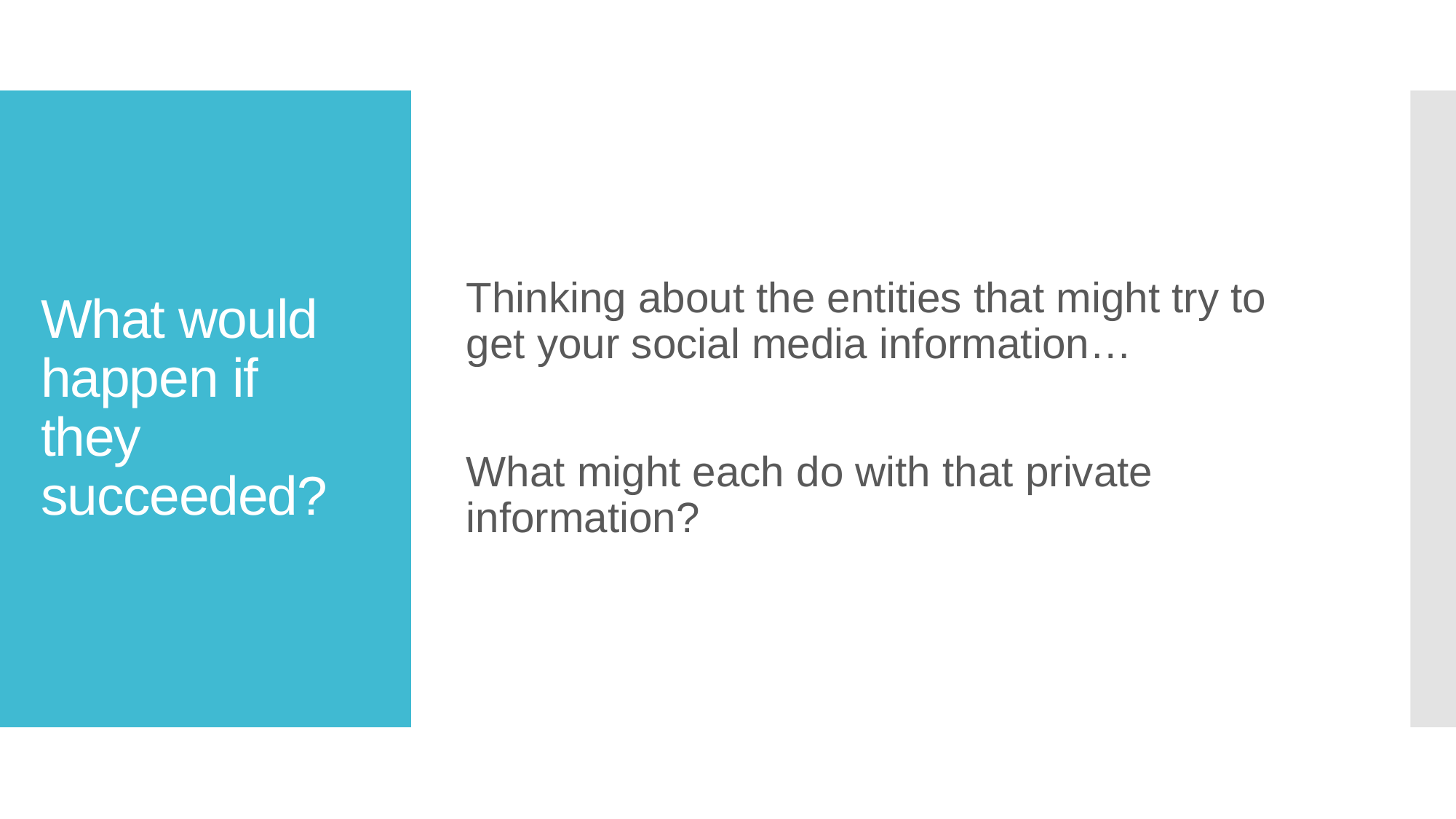

Thinking about the entities that might try to get your social media information…

What might each do with that private information?
# What would happen if they succeeded?